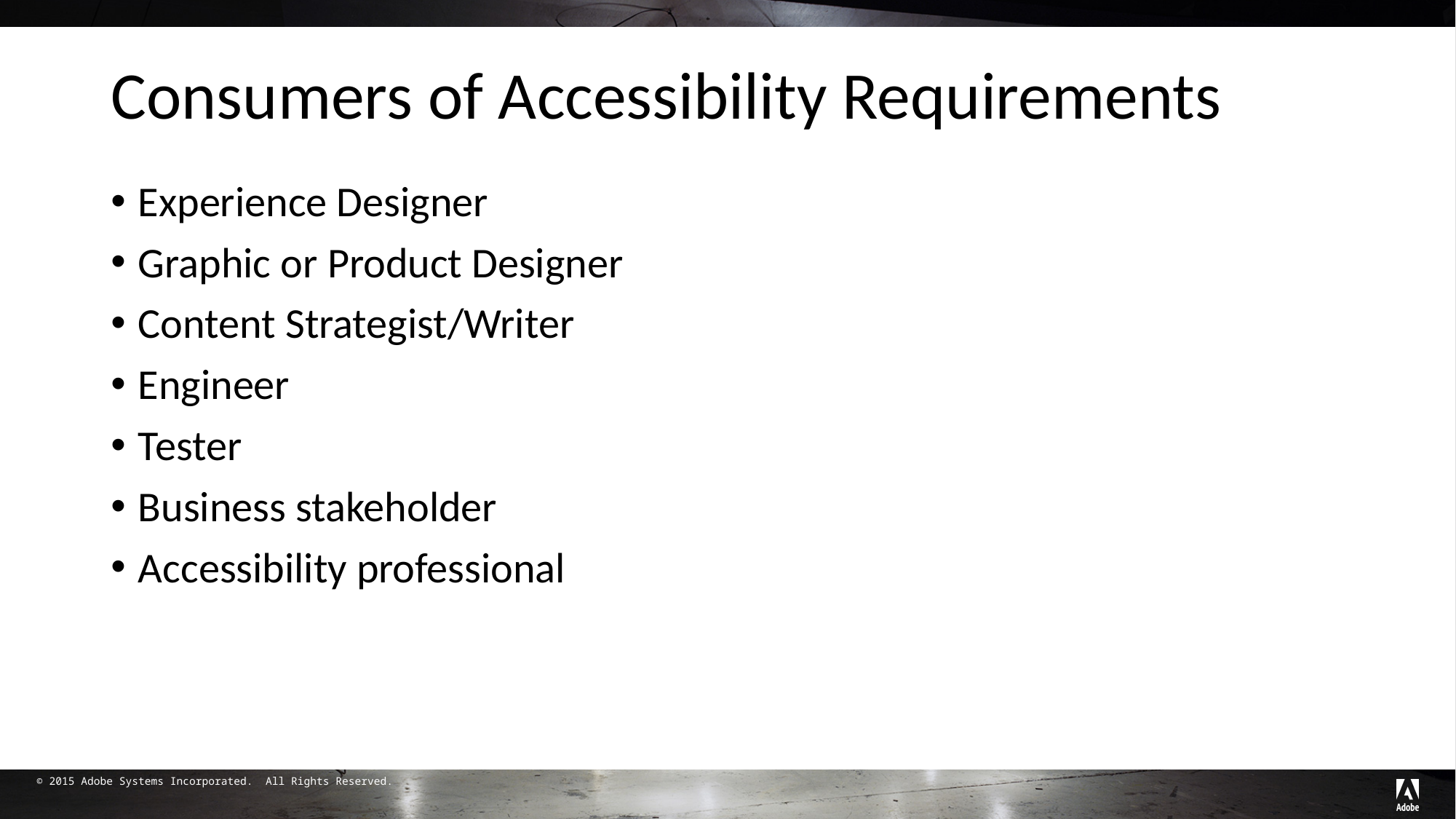

# Consumers of Accessibility Requirements
Experience Designer
Graphic or Product Designer
Content Strategist/Writer
Engineer
Tester
Business stakeholder
Accessibility professional